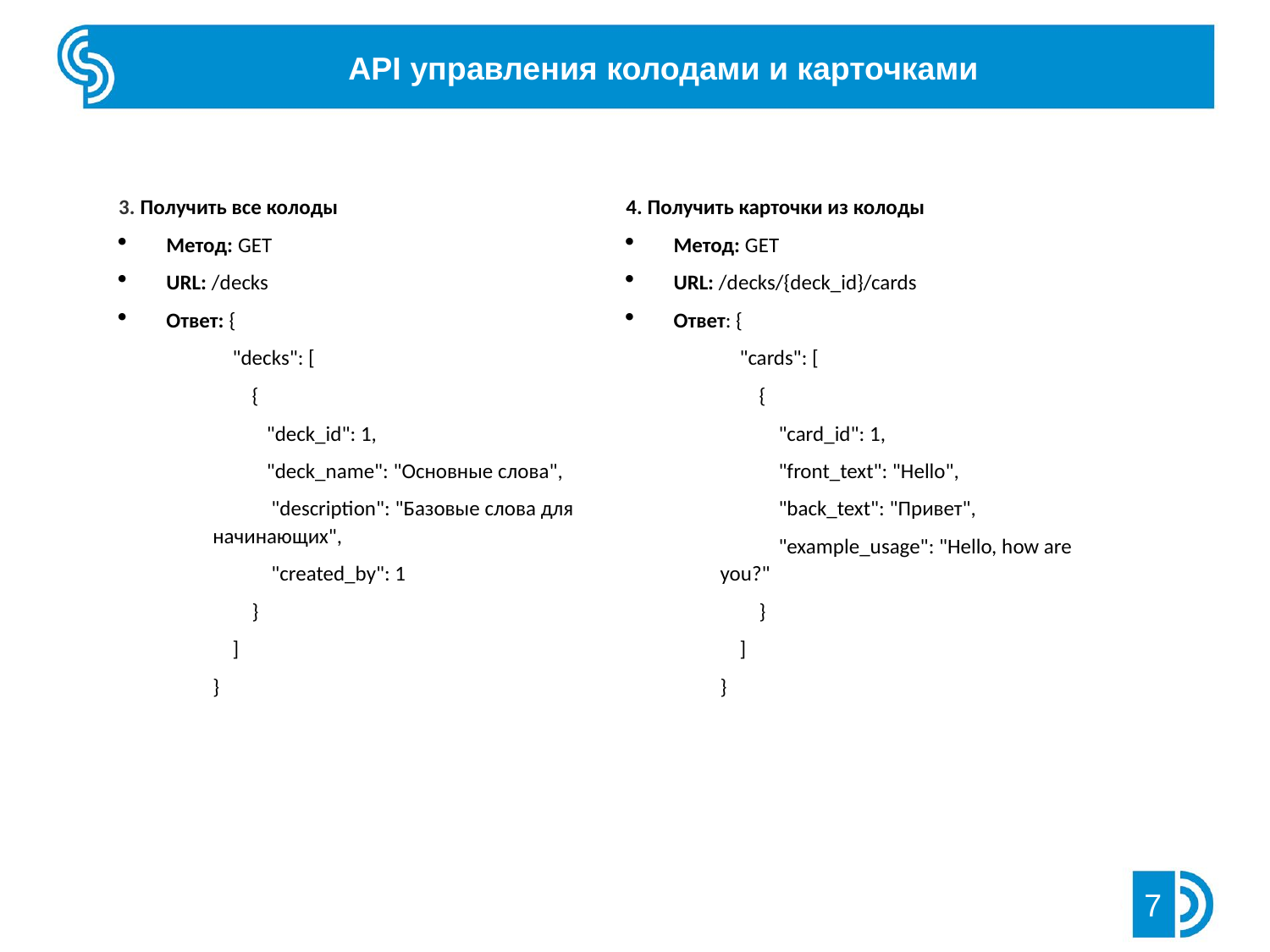

API управления колодами и карточками
3. Получить все колоды
Метод: GET
URL: /decks
Ответ: {
    "decks": [
        {
           "deck_id": 1,
           "deck_name": "Основные слова",
            "description": "Базовые слова для начинающих",
            "created_by": 1
        }
    ]
}
4. Получить карточки из колоды
Метод: GET
URL: /decks/{deck_id}/cards
Ответ: {
    "cards": [
        {
            "card_id": 1,
            "front_text": "Hello",
            "back_text": "Привет",
            "example_usage": "Hello, how are you?"
        }
    ]
}

7